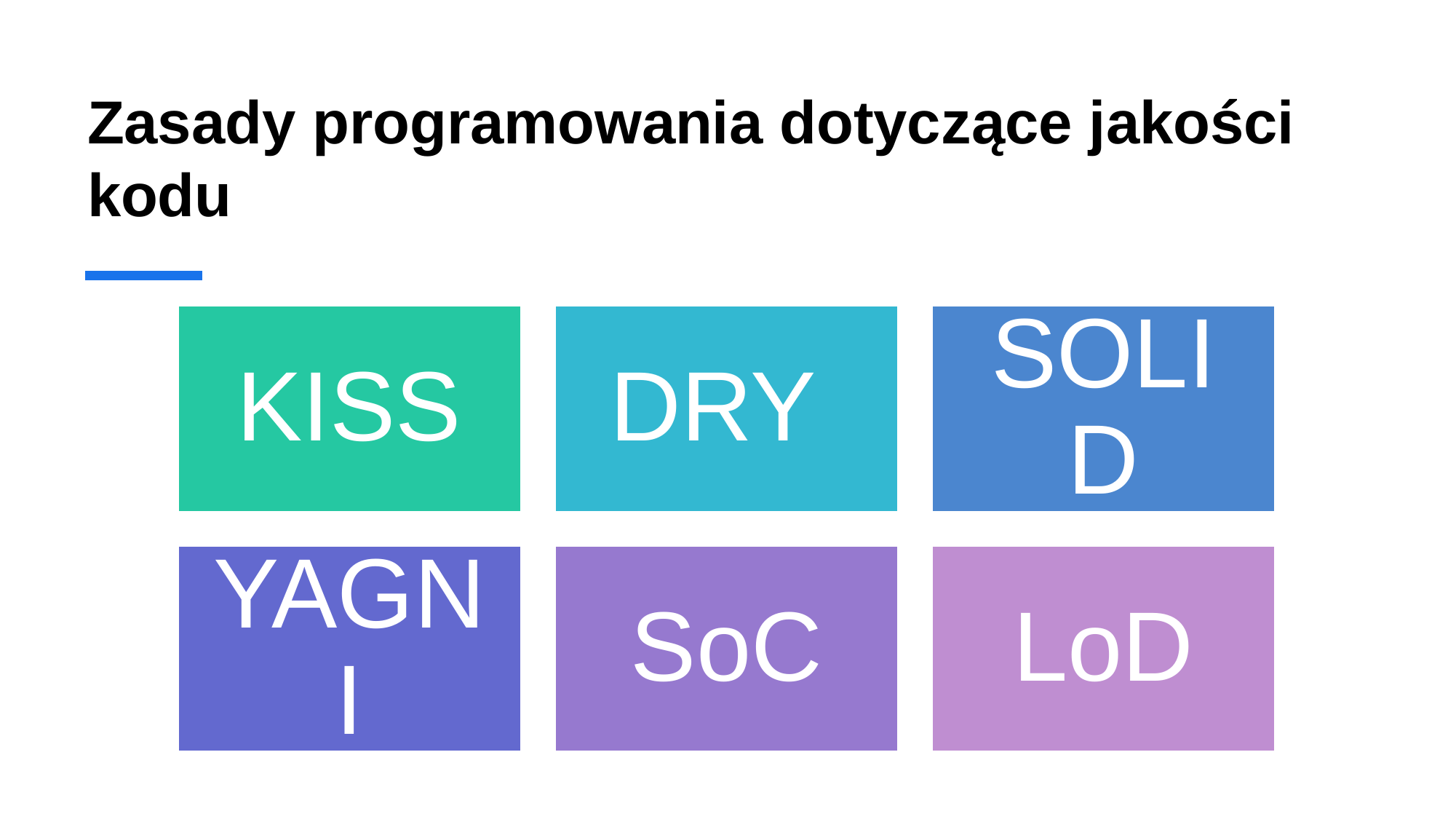

# Zasady programowania dotyczące jakości kodu
KISS
DRY
SOLID
YAGNI
SoC
LoD